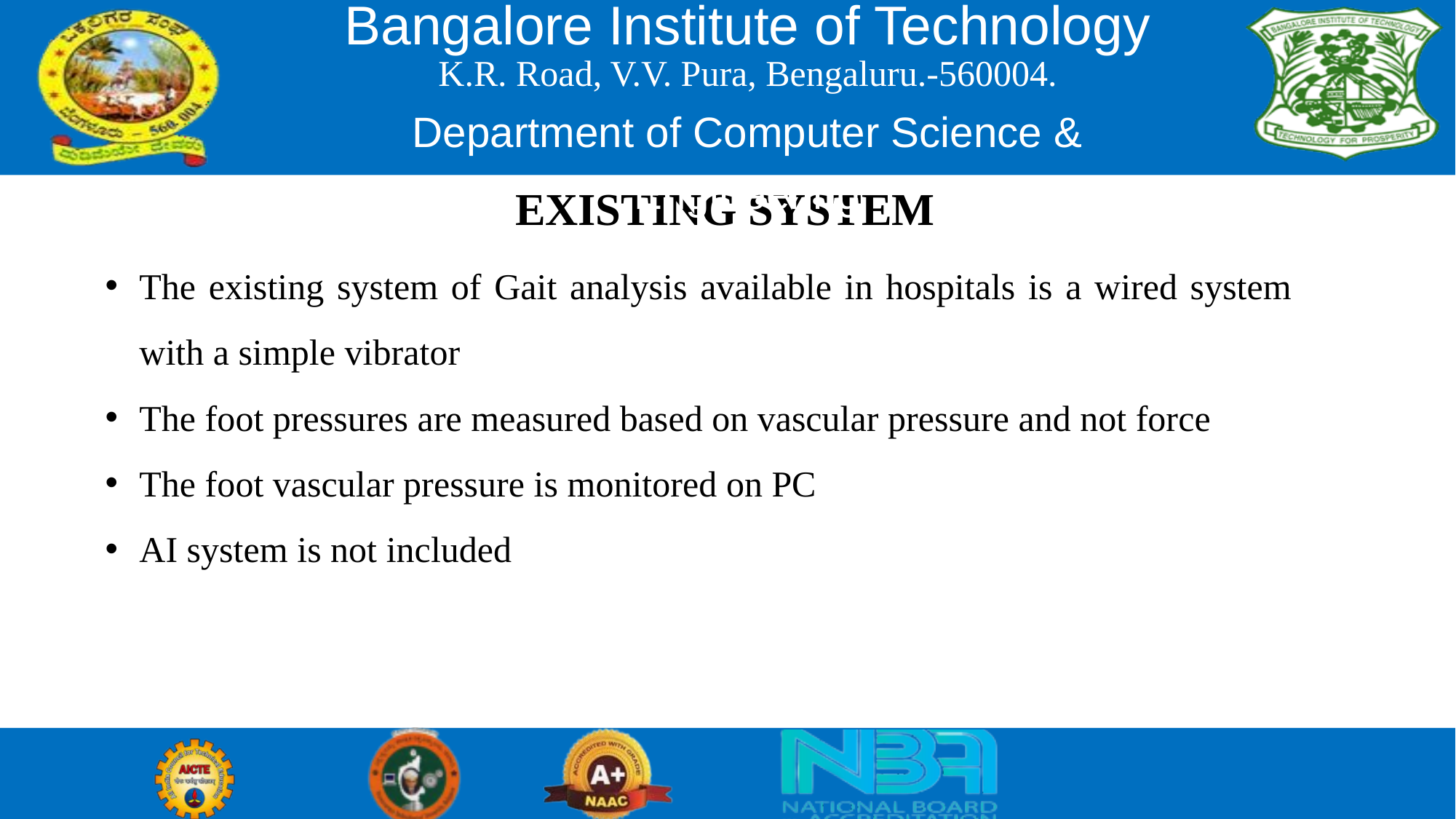

Bangalore Institute of Technology
K.R. Road, V.V. Pura, Bengaluru.-560004.
Department of Computer Science & Engineering

# EXISTING SYSTEM
The existing system of Gait analysis available in hospitals is a wired system with a simple vibrator
The foot pressures are measured based on vascular pressure and not force
The foot vascular pressure is monitored on PC
AI system is not included